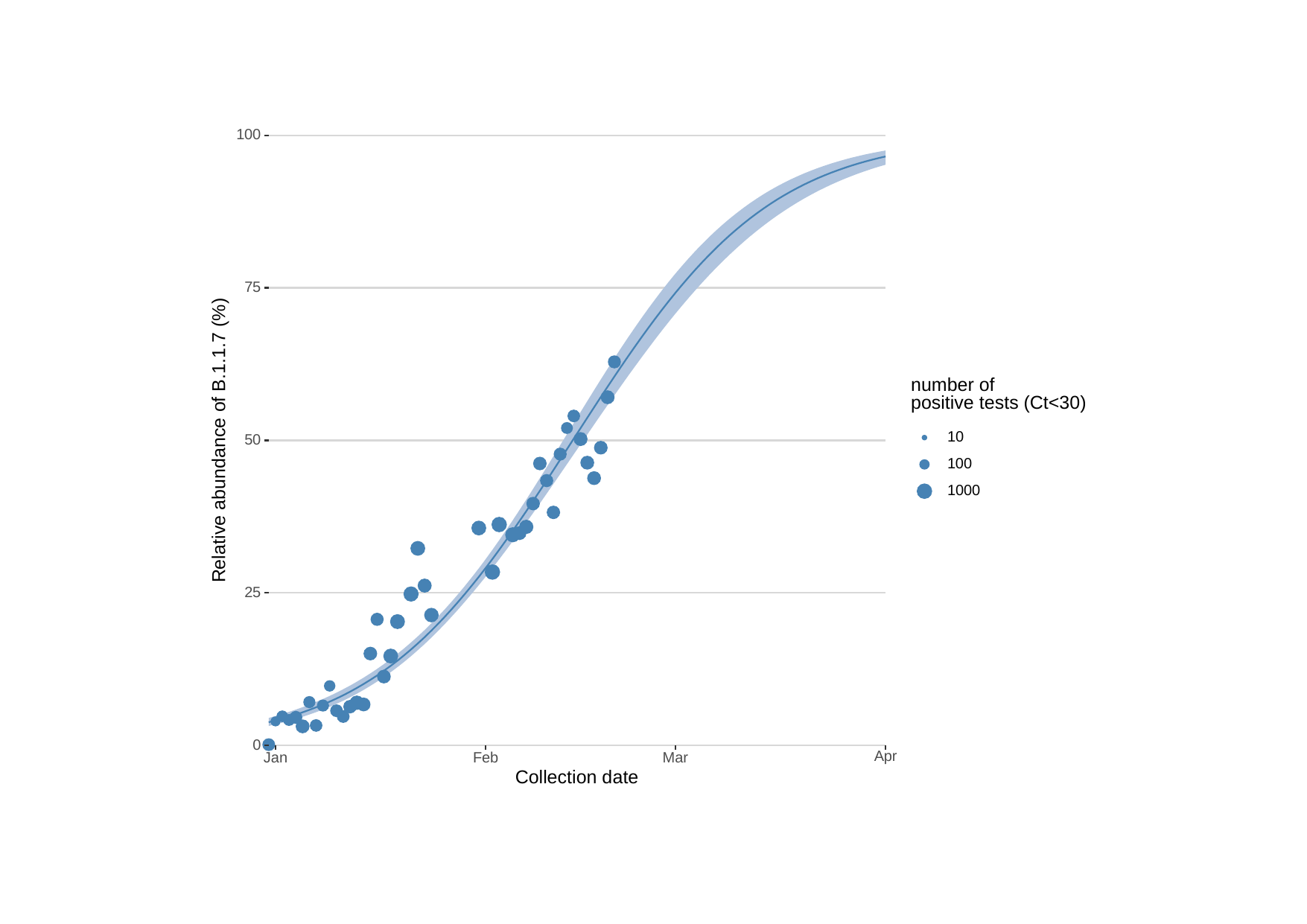

100

75

number of

positive tests (Ct<30)

Relative abundance of B.1.1.7 (%)
10

50

100

1000

25

0

Apr
Jan
Feb
Mar
Collection date